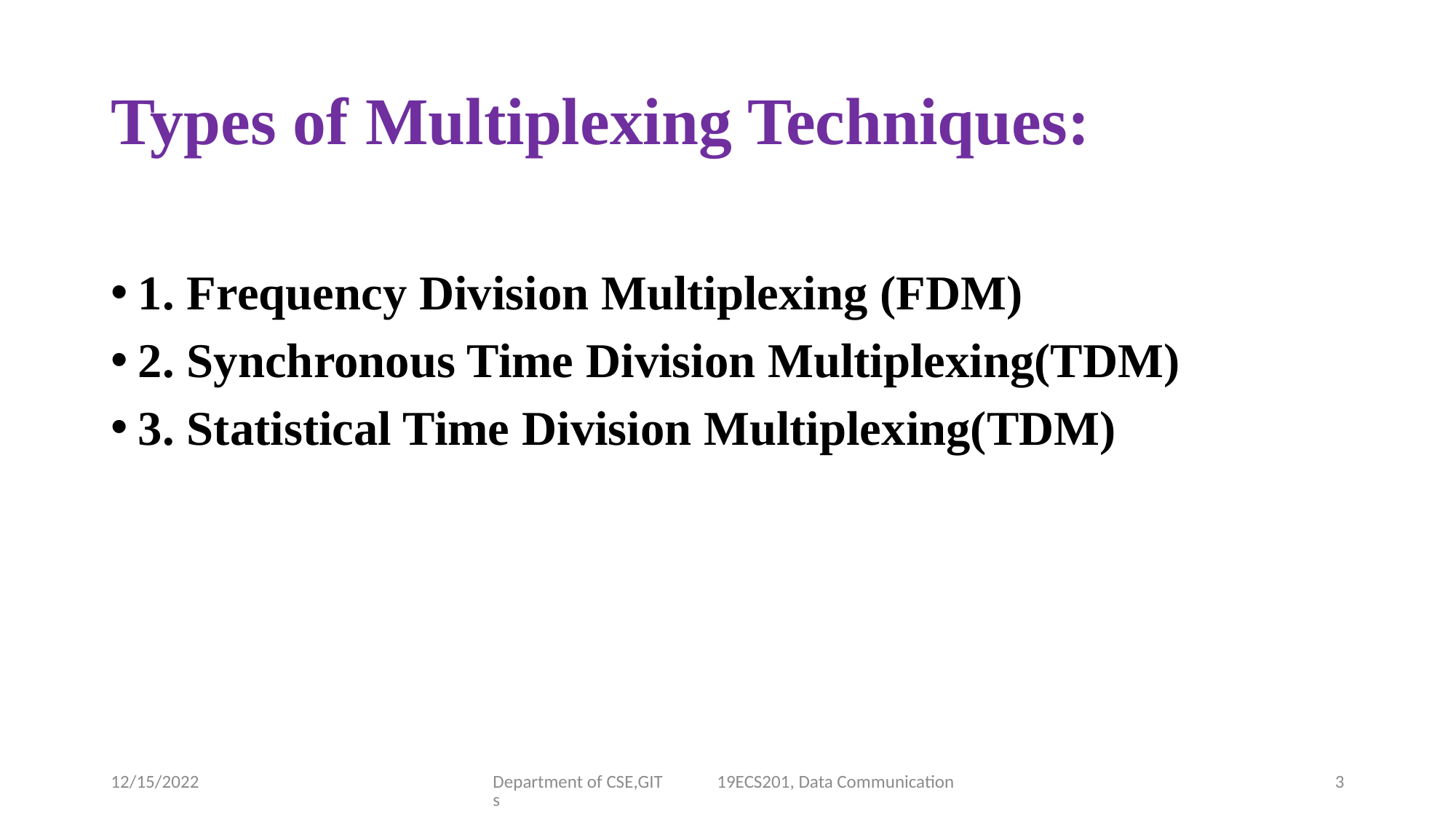

# Types of Multiplexing Techniques:

1. Frequency Division Multiplexing (FDM)
2. Synchronous Time Division Multiplexing(TDM)
3. Statistical Time Division Multiplexing(TDM)

12/15/2022
Department of CSE,GIT             19ECS201, Data Communications
3